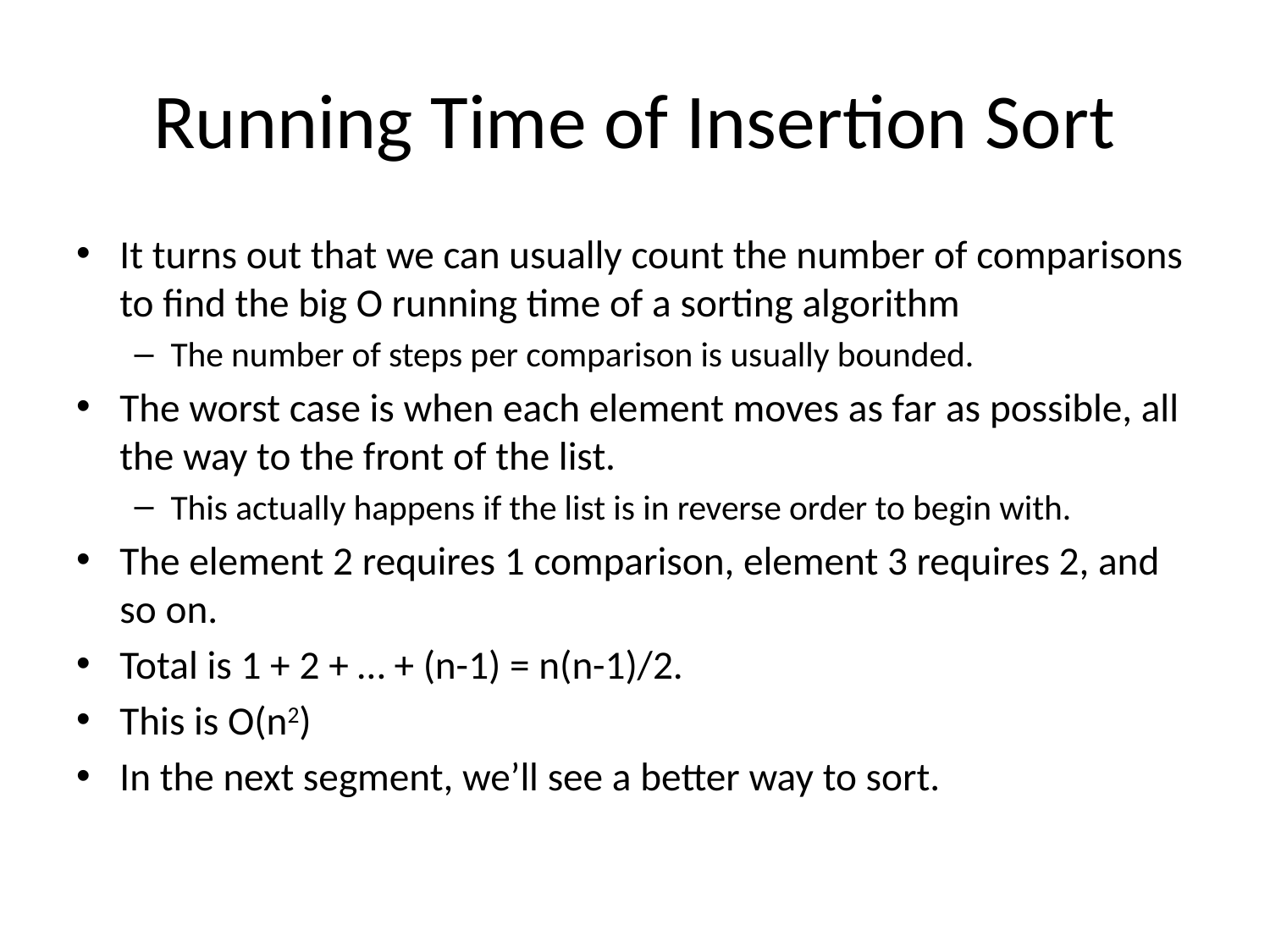

# Running Time of Insertion Sort
It turns out that we can usually count the number of comparisons to find the big O running time of a sorting algorithm
The number of steps per comparison is usually bounded.
The worst case is when each element moves as far as possible, all the way to the front of the list.
This actually happens if the list is in reverse order to begin with.
The element 2 requires 1 comparison, element 3 requires 2, and so on.
Total is 1 + 2 + … + (n-1) = n(n-1)/2.
This is O(n2)
In the next segment, we’ll see a better way to sort.